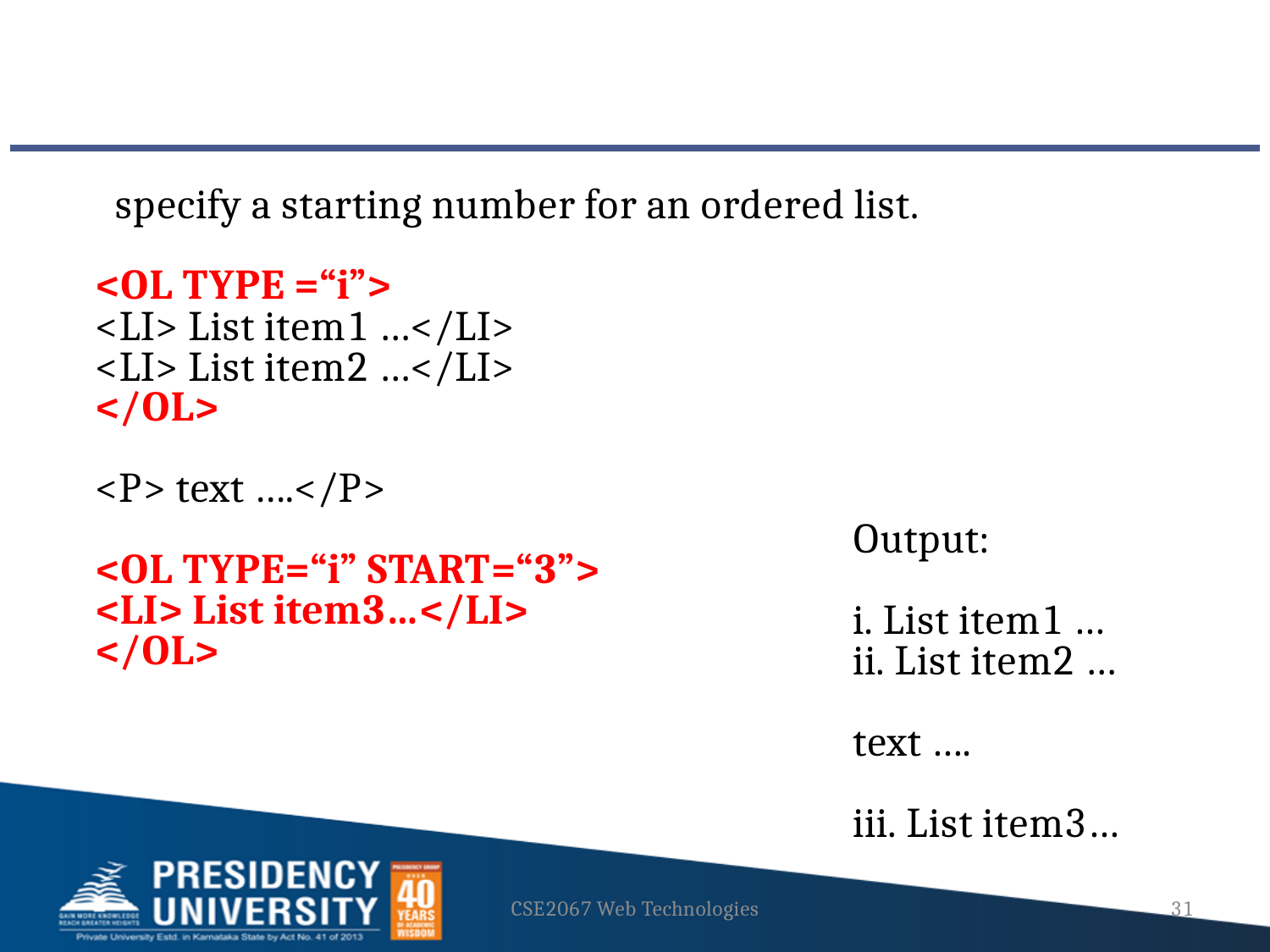

specify a starting number for an ordered list.

<OL TYPE =“i”>
<LI> List item1 …</LI>
<LI> List item2 …</LI>
</OL>

<P> text ….</P>

<OL TYPE=“i” START=“3”>
<LI> List item3…</LI>
</OL>
Output:

i. List item1 …
ii. List item2 …

text ….

iii. List item3…
CSE2067 Web Technologies
31